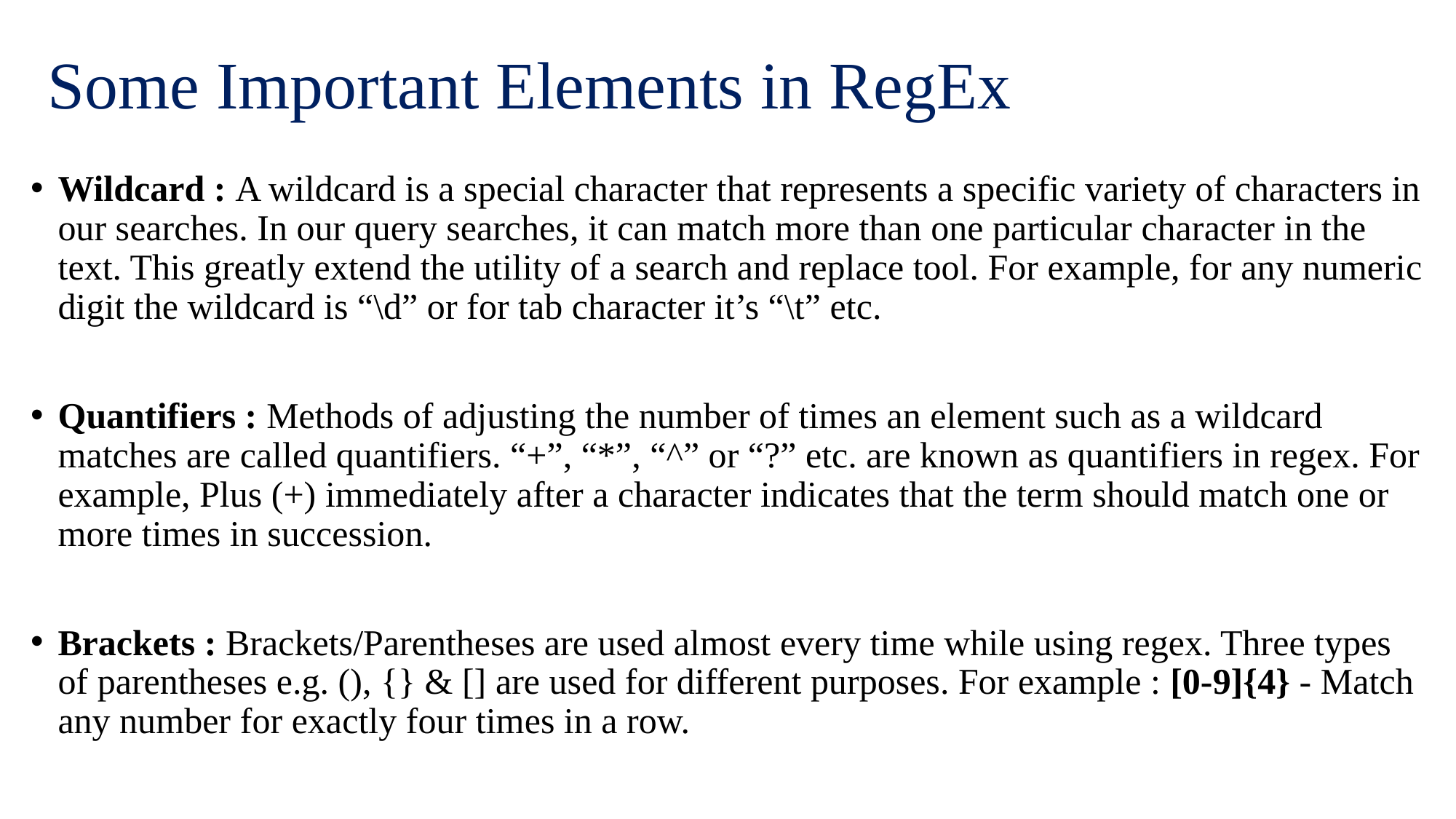

# Some Important Elements in RegEx
Wildcard : A wildcard is a special character that represents a specific variety of characters in our searches. In our query searches, it can match more than one particular character in the text. This greatly extend the utility of a search and replace tool. For example, for any numeric digit the wildcard is “\d” or for tab character it’s “\t” etc.

Quantifiers : Methods of adjusting the number of times an element such as a wildcard matches are called quantifiers. “+”, “*”, “^” or “?” etc. are known as quantifiers in regex. For example, Plus (+) immediately after a character indicates that the term should match one or more times in succession.

Brackets : Brackets/Parentheses are used almost every time while using regex. Three types of parentheses e.g. (), {} & [] are used for different purposes. For example : [0-9]{4} - Match any number for exactly four times in a row.